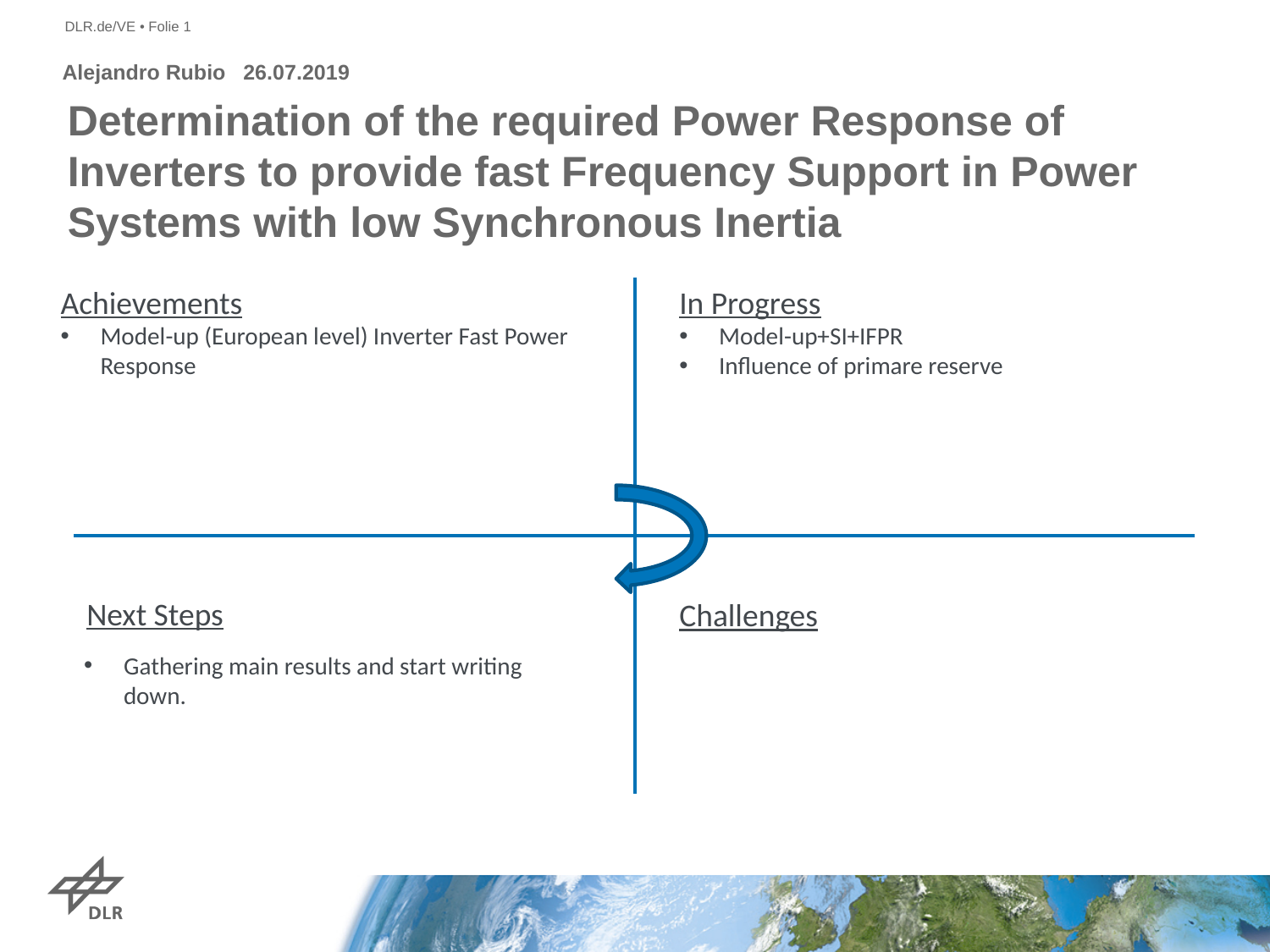

Alejandro Rubio   26.07.2019
# Determination of the required Power Response of Inverters to provide fast Frequency Support in Power Systems with low Synchronous Inertia
Achievements
Model-up (European level) Inverter Fast Power Response

In Progress
Model-up+SI+IFPR
Influence of primare reserve

Next Steps
Challenges
Gathering main results and start writing down.